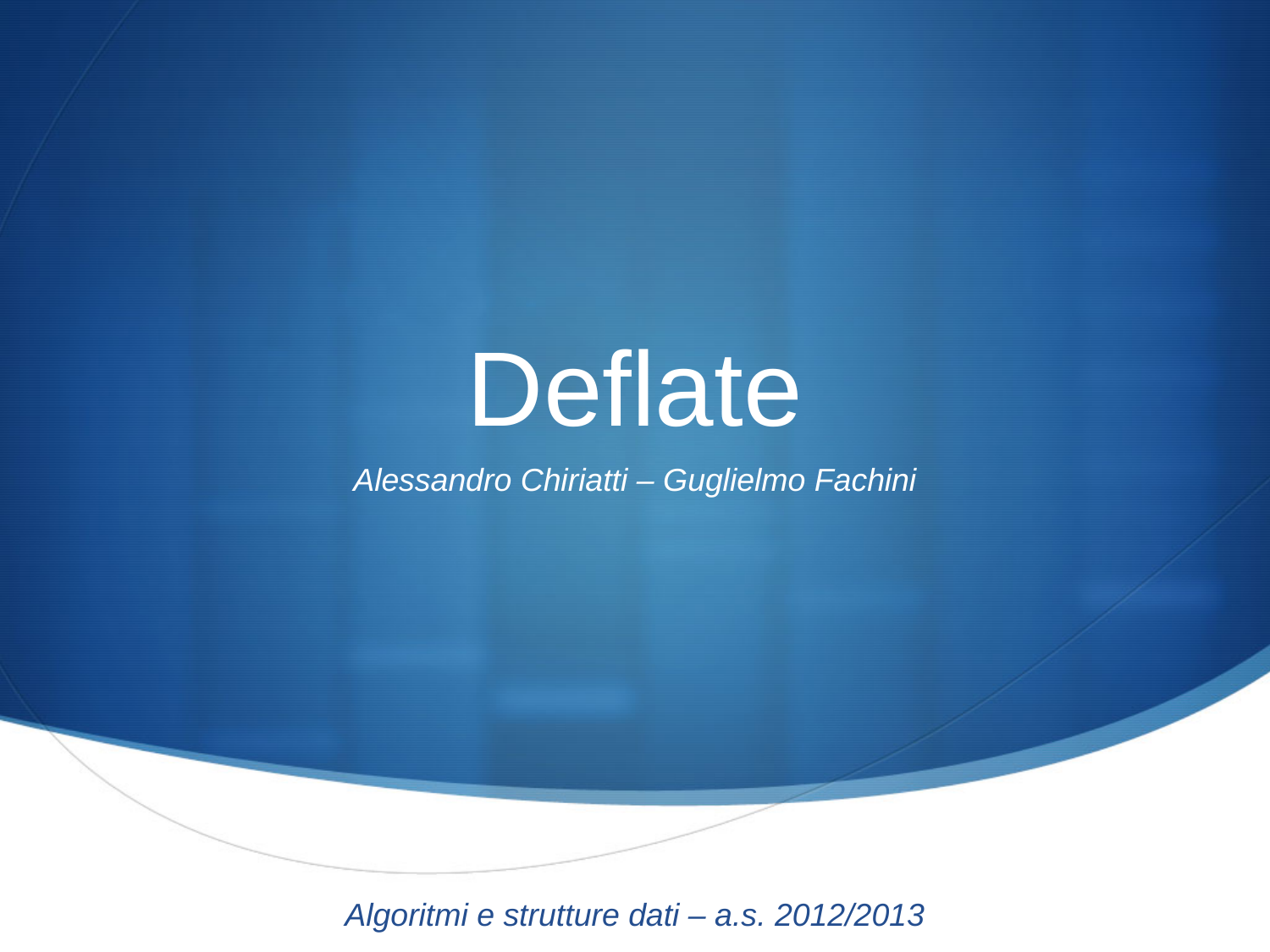

# Deflate
Alessandro Chiriatti – Guglielmo Fachini

Algoritmi e strutture dati – a.s. 2012/2013